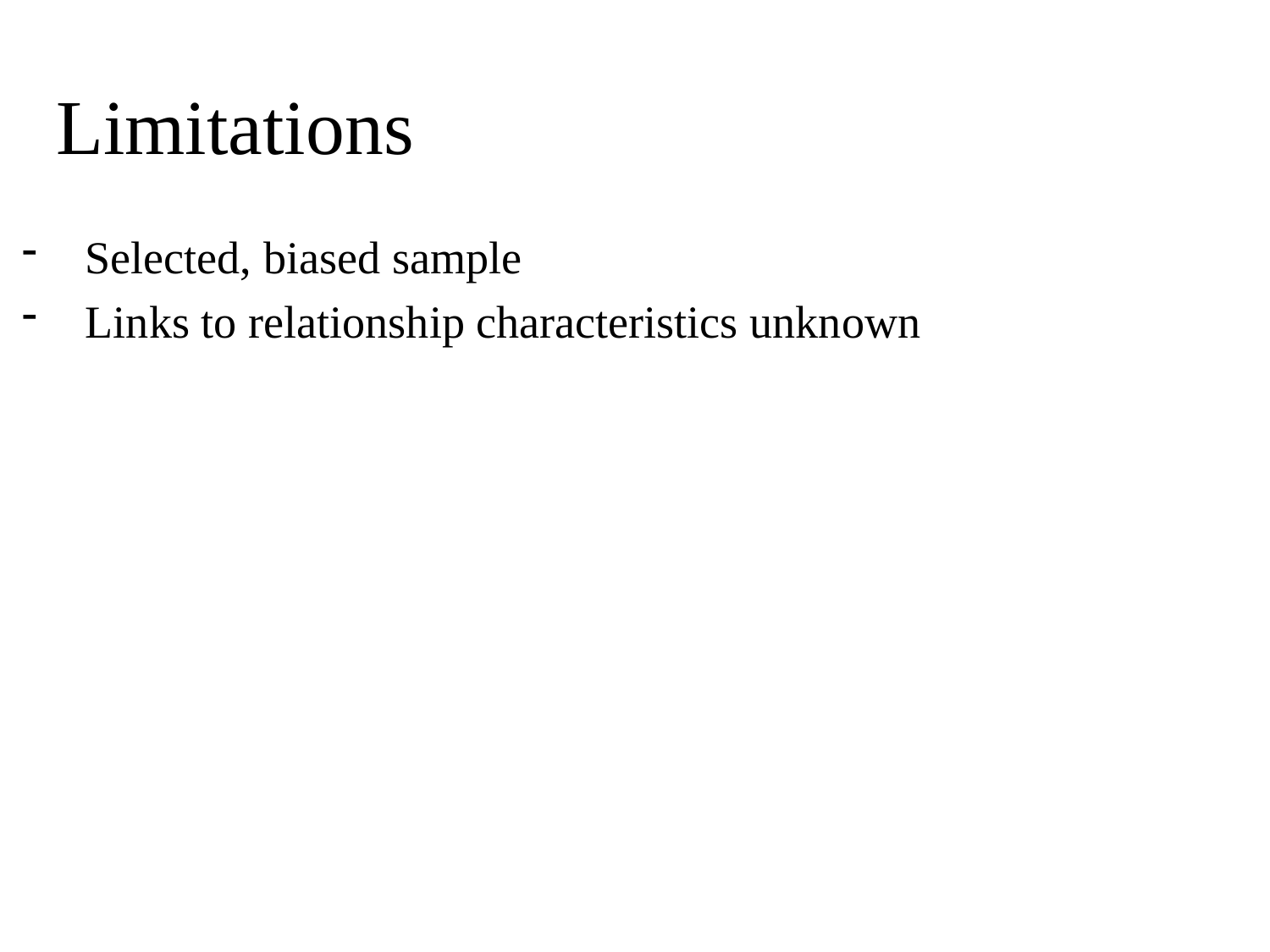

# Limitations
Selected, biased sample
Links to relationship characteristics unknown